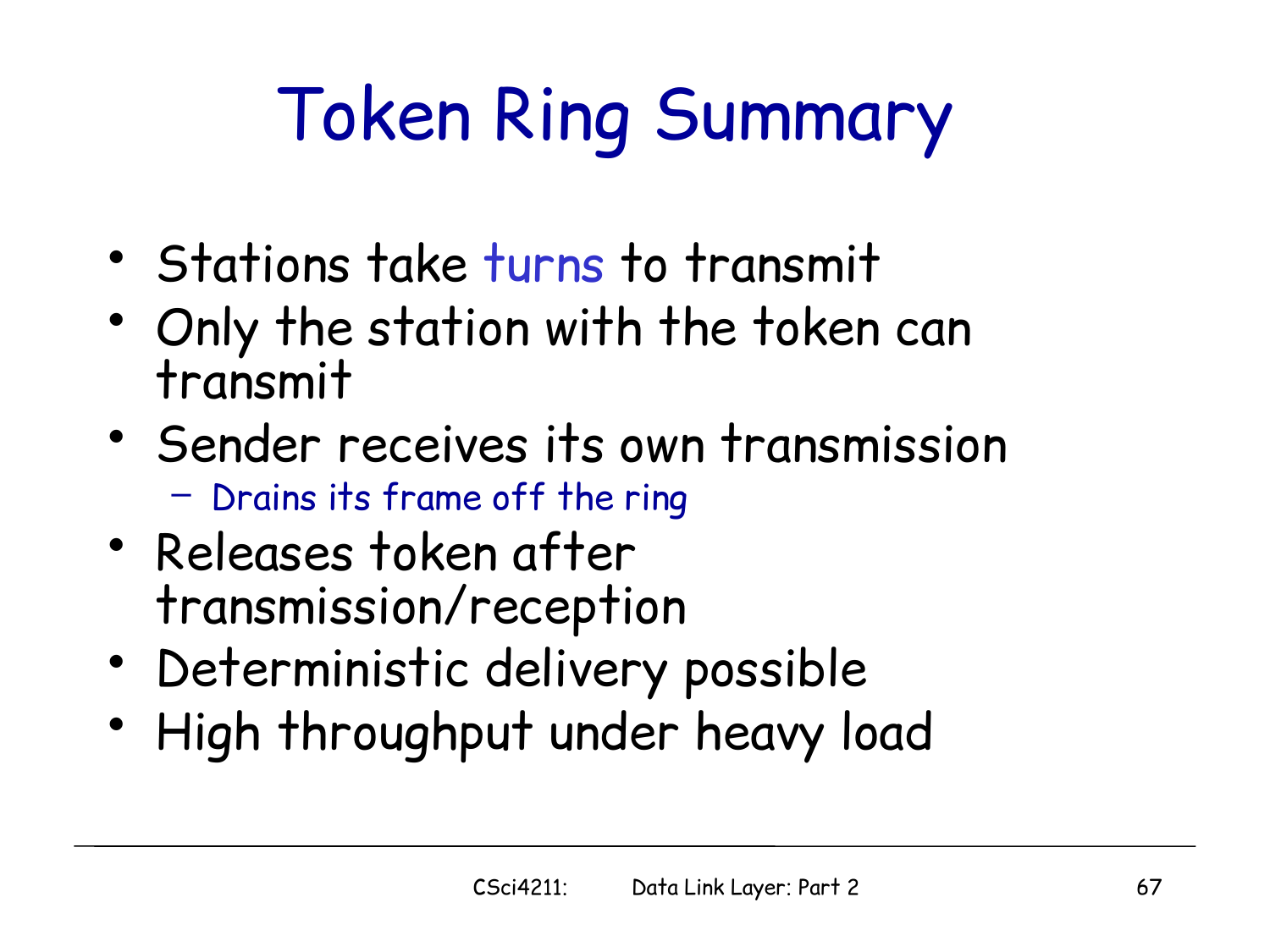

# Token Ring Summary
Stations take turns to transmit
Only the station with the token can transmit
Sender receives its own transmission
Drains its frame off the ring
Releases token after transmission/reception
Deterministic delivery possible
High throughput under heavy load
CSci4211:          Data Link Layer: Part 2
67